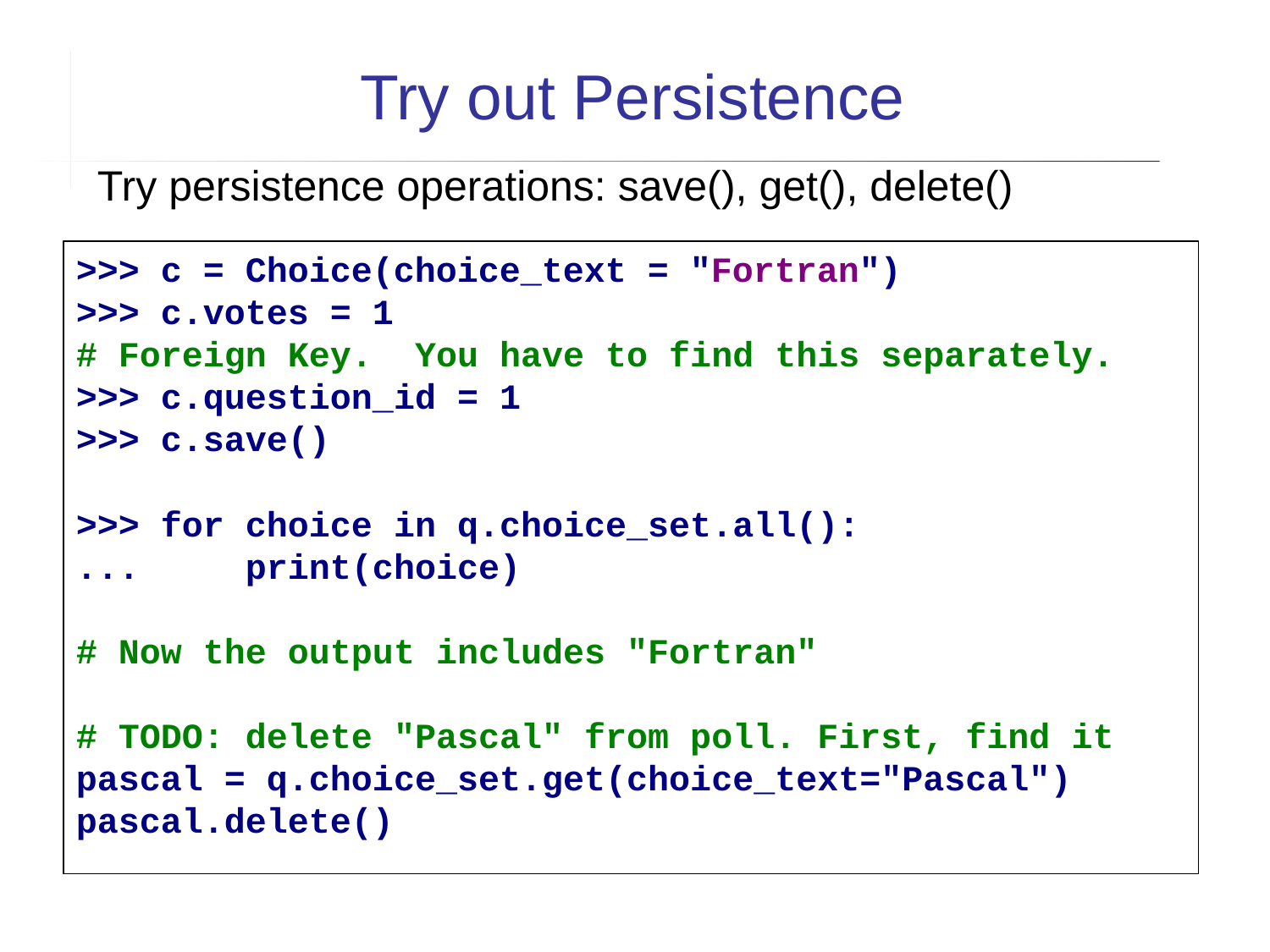

Try out Persistence
Try persistence operations: save(), get(), delete()

>>> c = Choice(choice_text = "Fortran")
>>> c.votes = 1
# Foreign Key.  You have to find this separately.
>>> c.question_id = 1
>>> c.save()

>>> for choice in q.choice_set.all():
...     print(choice)

# Now the output includes "Fortran"

# TODO: delete "Pascal" from poll. First, find it
pascal = q.choice_set.get(choice_text="Pascal")
pascal.delete()